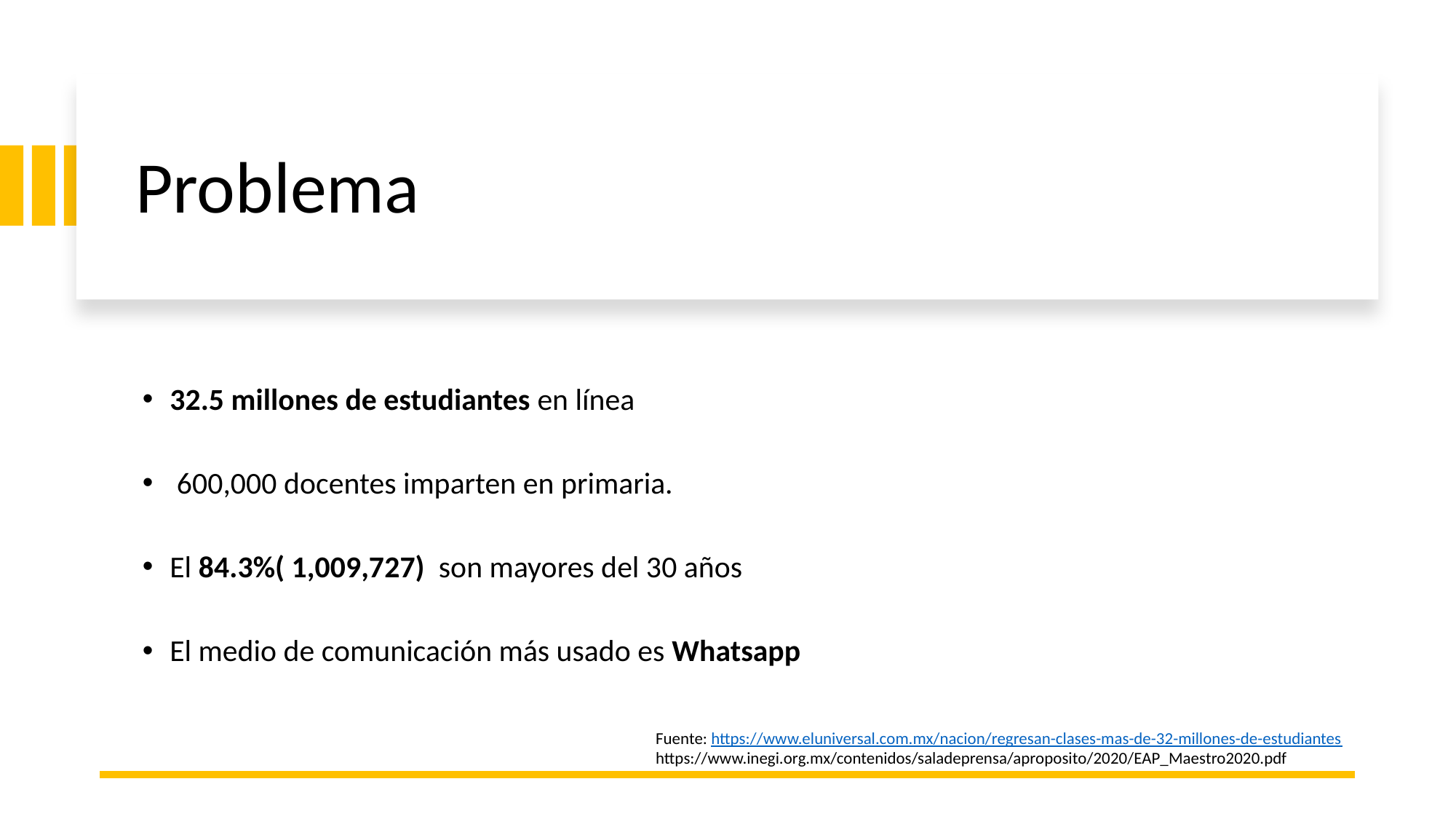

# Problema

32.5 millones de estudiantes en línea

 600,000 docentes imparten en primaria.

El 84.3%( 1,009,727)  son mayores del 30 años

El medio de comunicación más usado es Whatsapp

Fuente: https://www.eluniversal.com.mx/nacion/regresan-clases-mas-de-32-millones-de-estudiantes
https://www.inegi.org.mx/contenidos/saladeprensa/aproposito/2020/EAP_Maestro2020.pdf